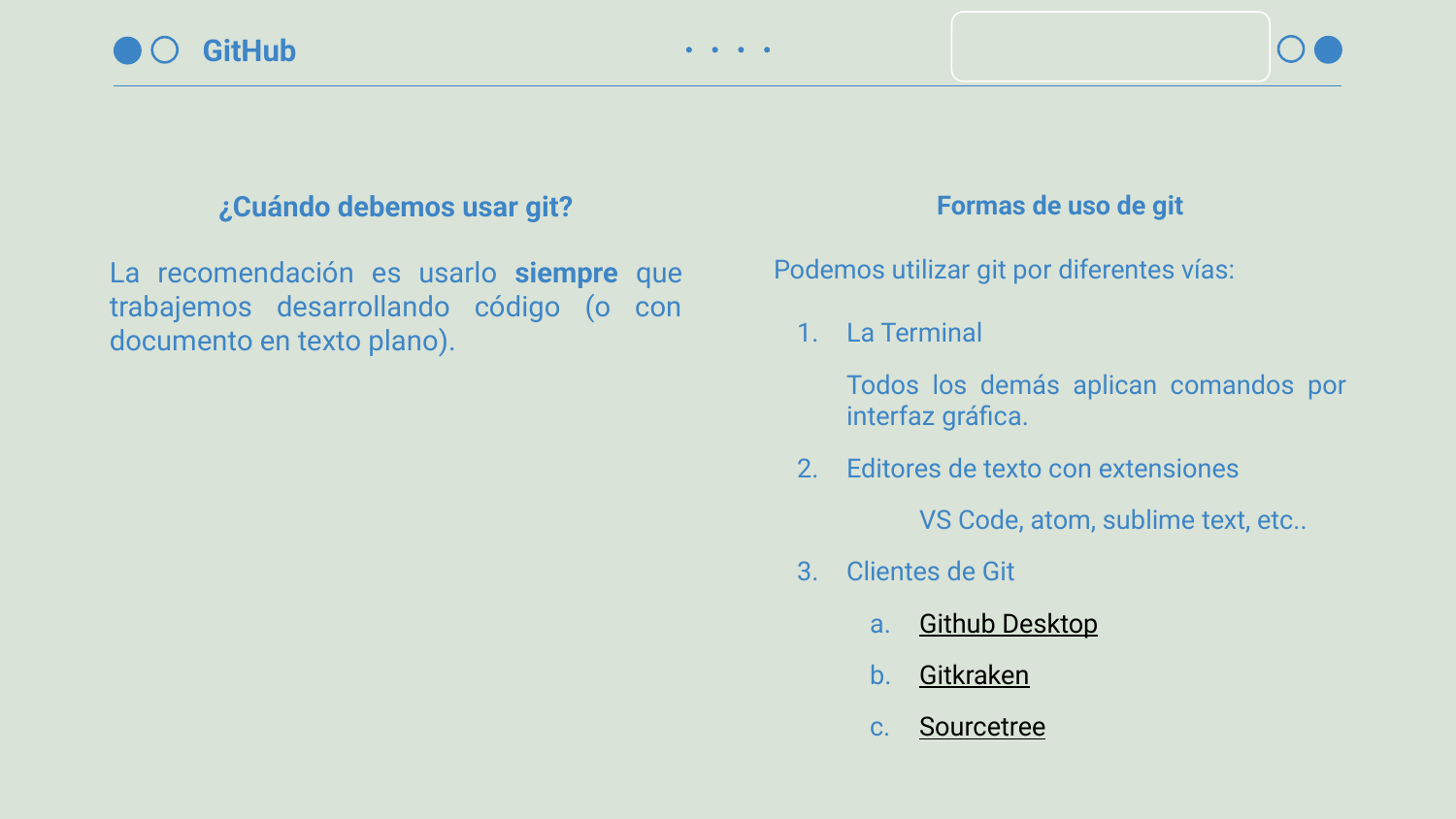

¿Cuándo debemos usar git?
La recomendación es usarlo siempre que trabajemos desarrollando código (o con documento en texto plano).
Formas de uso de git
Podemos utilizar git por diferentes vías:
La Terminal
Todos los demás aplican comandos por interfaz gráfica.
Editores de texto con extensiones
	VS Code, atom, sublime text, etc..
Clientes de Git
Github Desktop
Gitkraken
Sourcetree